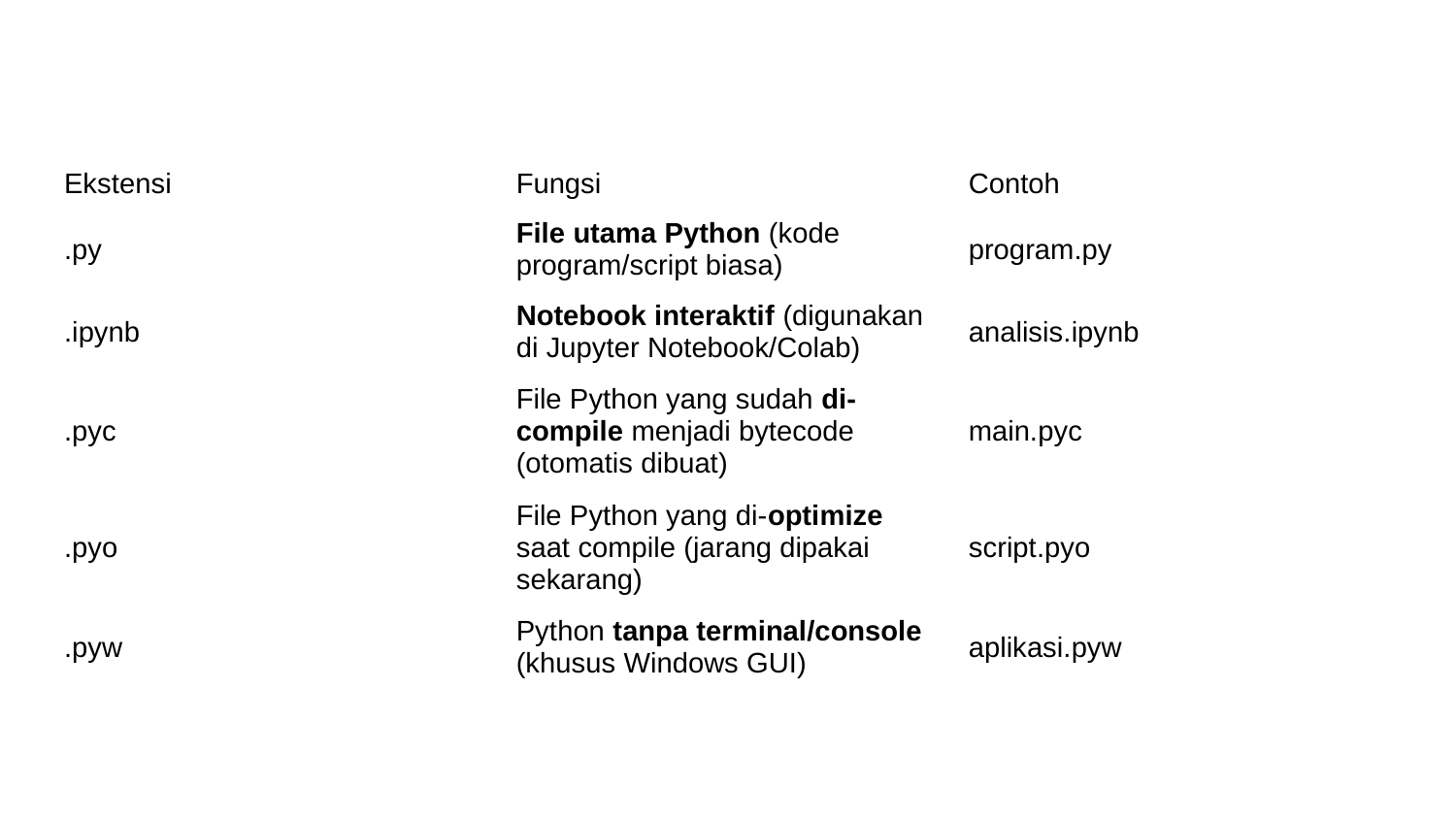

| Ekstensi | Fungsi | Contoh |
| --- | --- | --- |
| .py | File utama Python (kode program/script biasa) | program.py |
| .ipynb | Notebook interaktif (digunakan di Jupyter Notebook/Colab) | analisis.ipynb |
| .pyc | File Python yang sudah di-compile menjadi bytecode (otomatis dibuat) | main.pyc |
| .pyo | File Python yang di-optimize saat compile (jarang dipakai sekarang) | script.pyo |
| .pyw | Python tanpa terminal/console (khusus Windows GUI) | aplikasi.pyw |